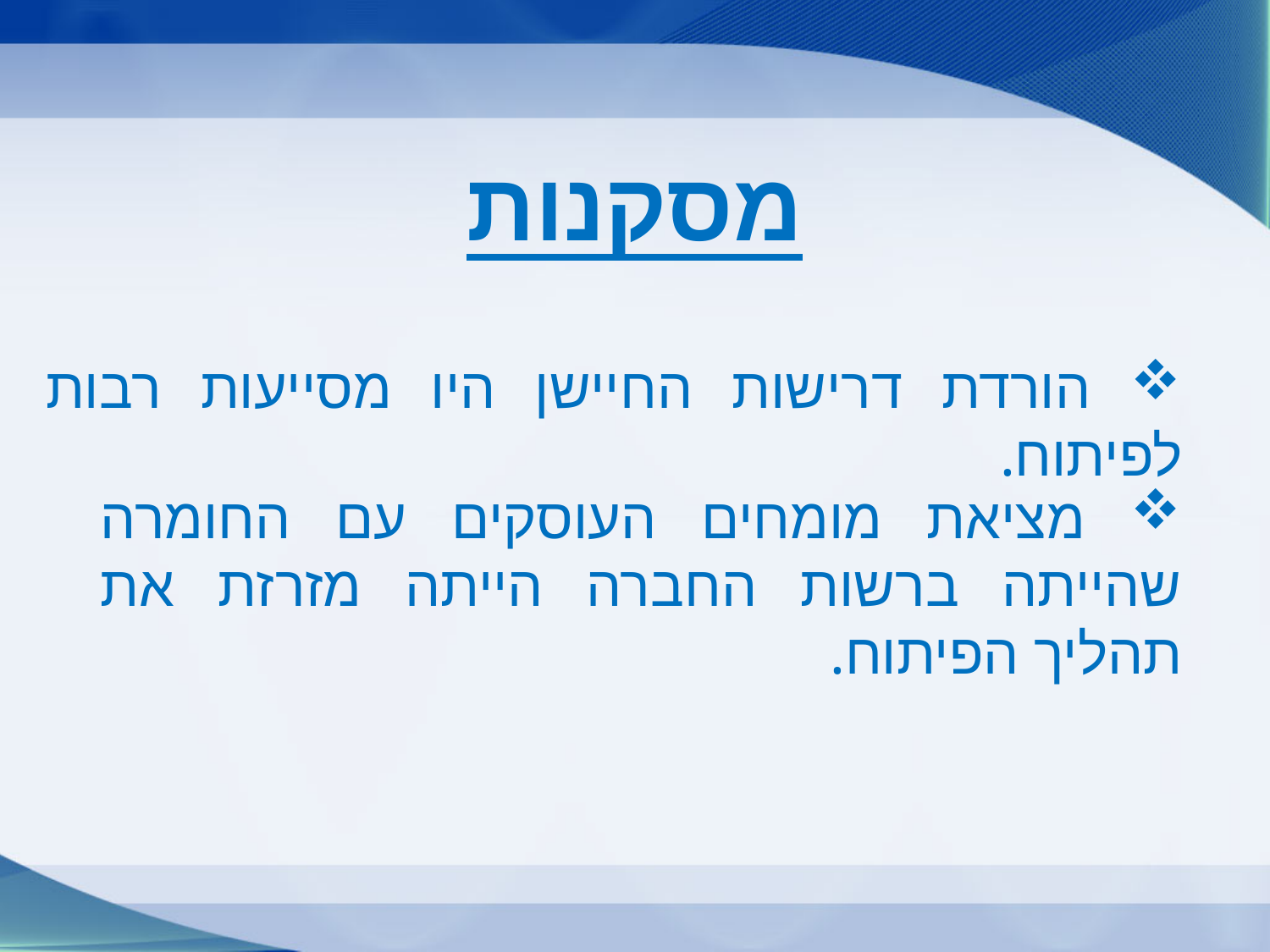

מסקנות

 הורדת דרישות החיישן היו מסייעות רבות לפיתוח.
 מציאת מומחים העוסקים עם החומרה שהייתה ברשות החברה הייתה מזרזת את תהליך הפיתוח.